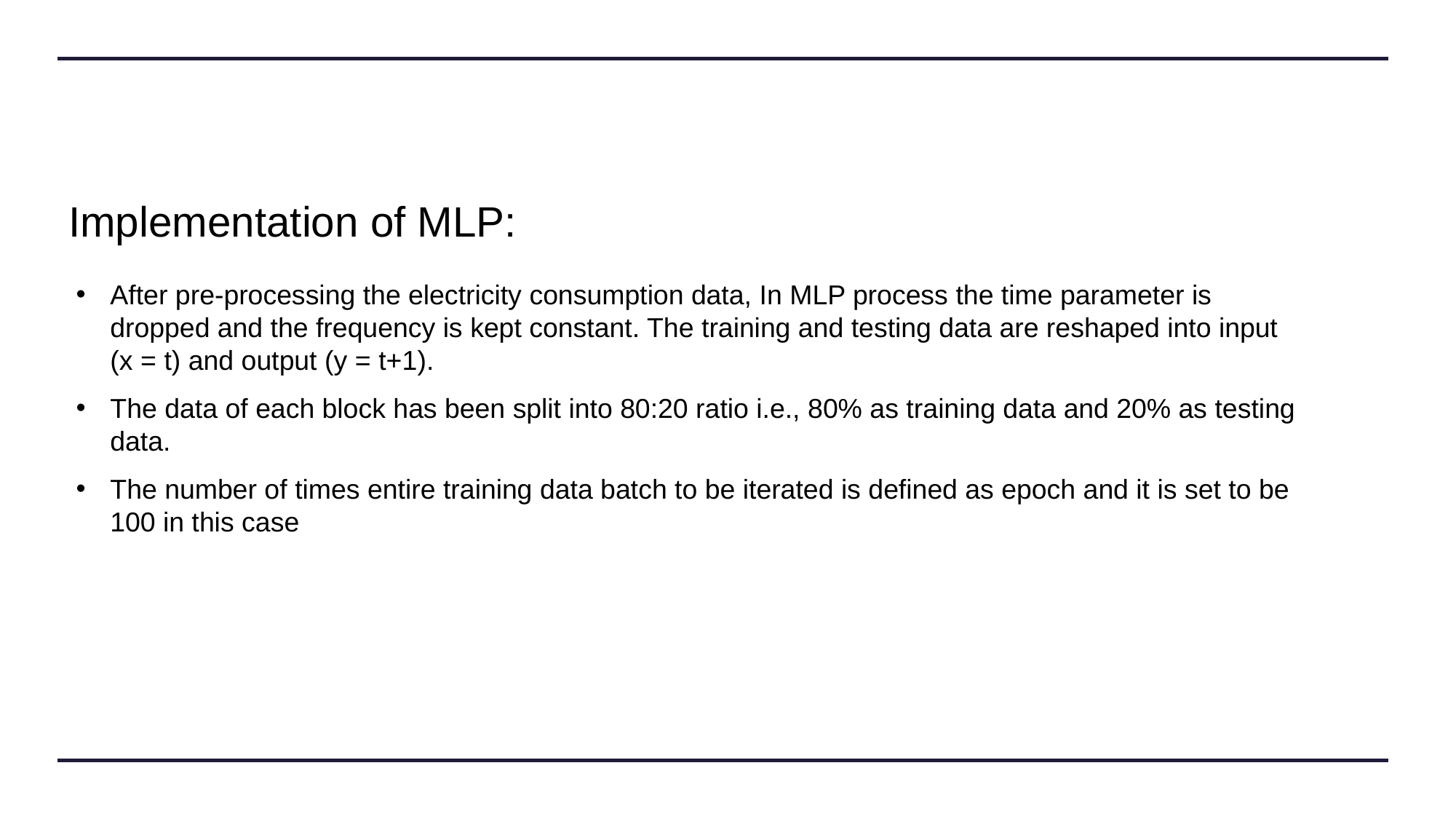

# Implementation of MLP:
After pre-processing the electricity consumption data, In MLP process the time parameter is dropped and the frequency is kept constant. The training and testing data are reshaped into input    (x = t) and output (y = t+1).
The data of each block has been split into 80:20 ratio i.e., 80% as training data and 20% as testing data.
The number of times entire training data batch to be iterated is defined as epoch and it is set to be 100 in this case